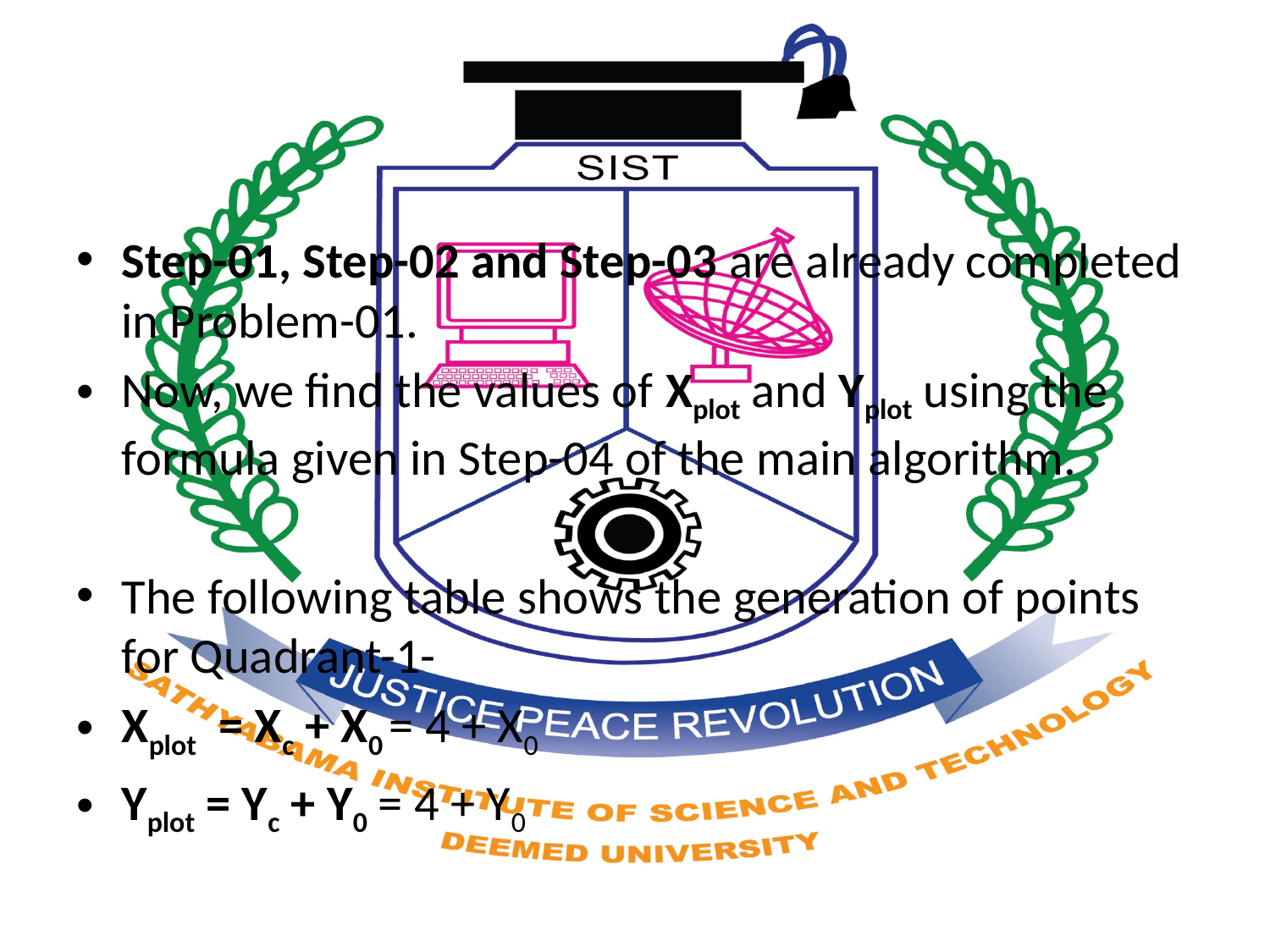

#
Step-01, Step-02 and Step-03 are already completed in Problem-01.
Now, we find the values of Xplot and Yplot using the formula given in Step-04 of the main algorithm.

The following table shows the generation of points for Quadrant-1-
Xplot  = Xc + X0 = 4 + X0
Yplot = Yc + Y0 = 4 + Y0